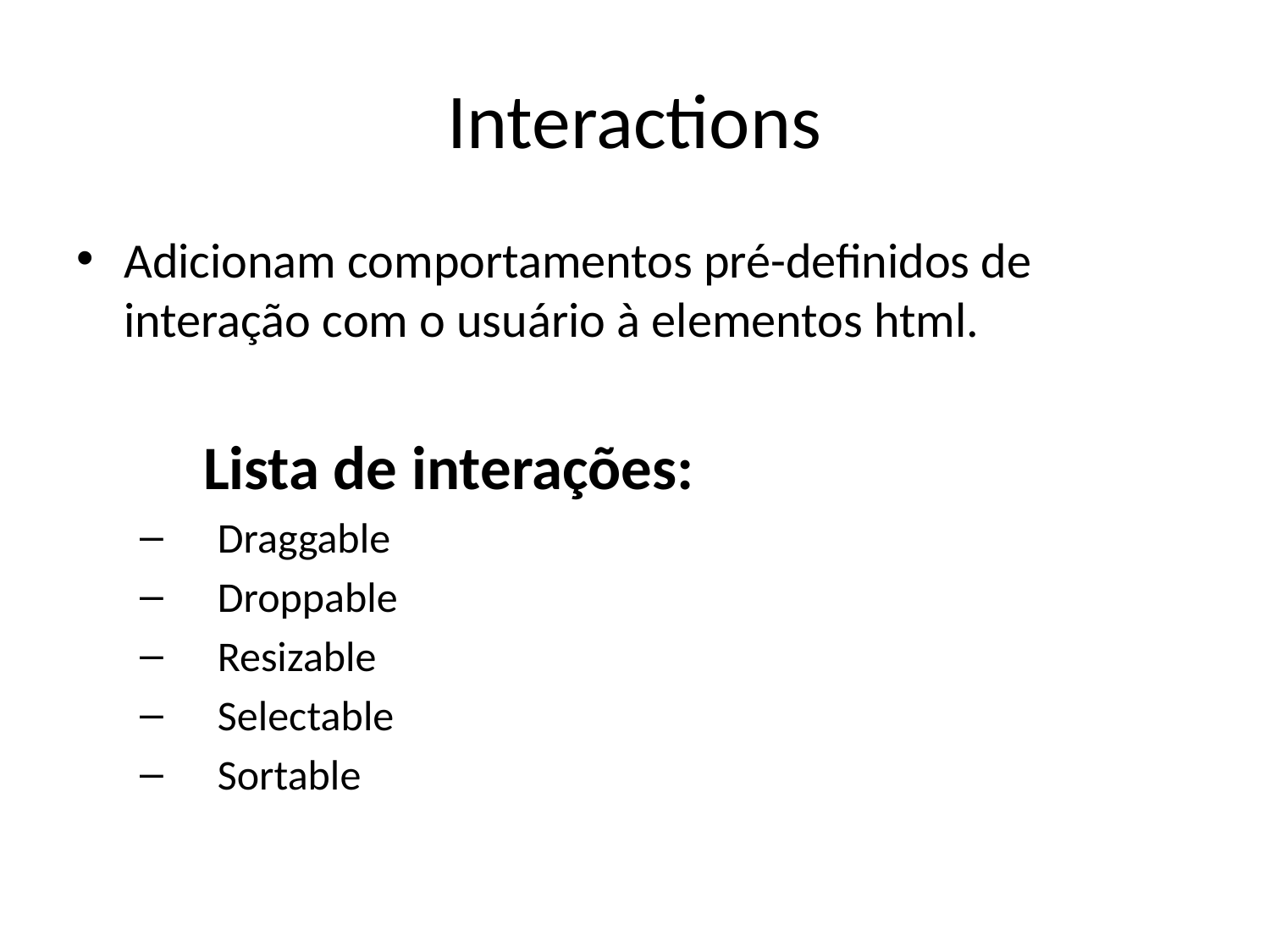

# Interactions
Adicionam comportamentos pré-definidos de interação com o usuário à elementos html.

Lista de interações:
    Draggable
    Droppable
    Resizable
    Selectable
    Sortable